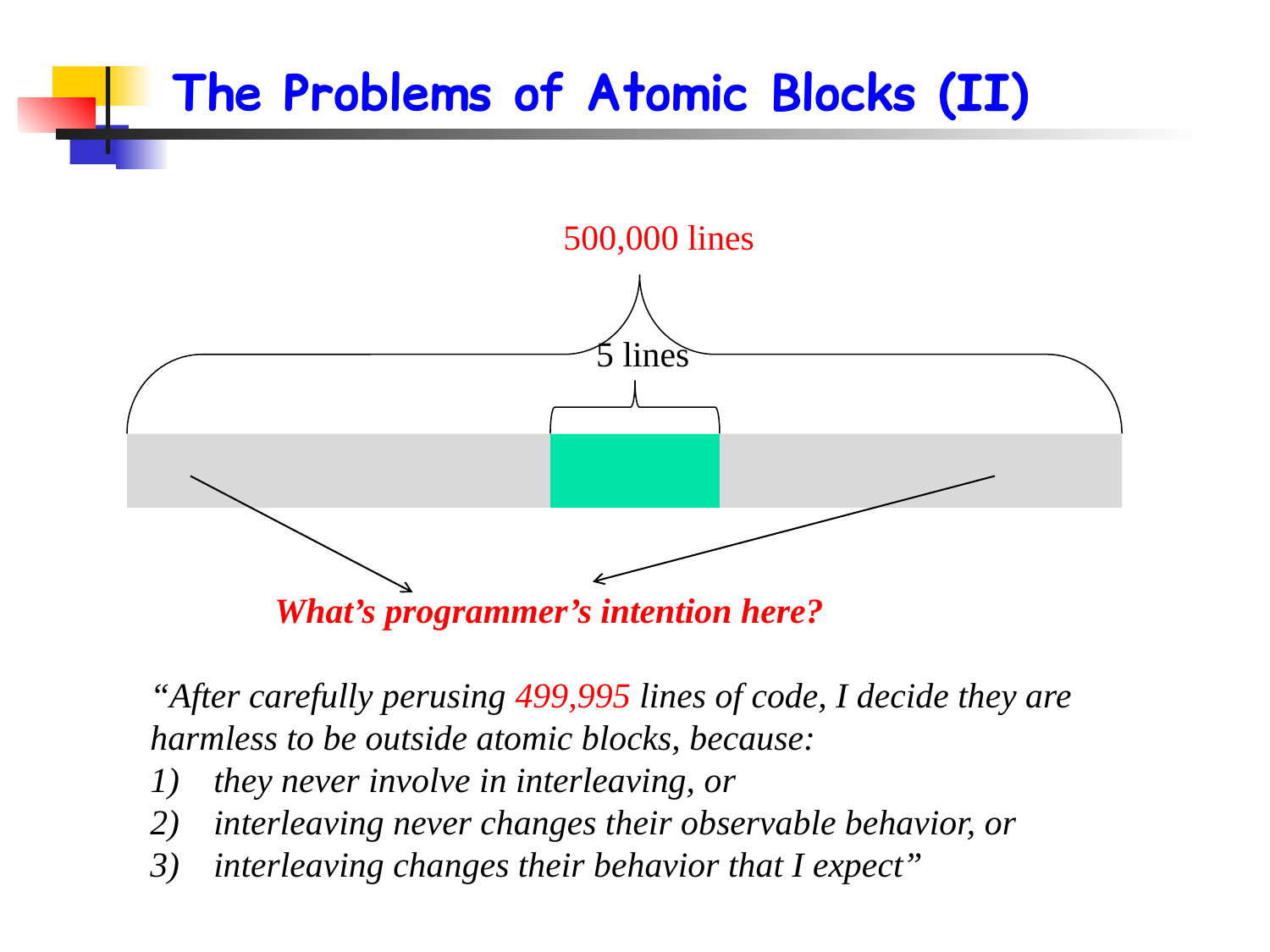

# The Problems of Atomic Blocks (II)

500,000 lines

5 lines

What’s programmer’s intention here?
“After carefully perusing 499,995 lines of code, I decide they are harmless to be outside atomic blocks, because:
they never involve in interleaving, or
interleaving never changes their observable behavior, or
interleaving changes their behavior that I expect”